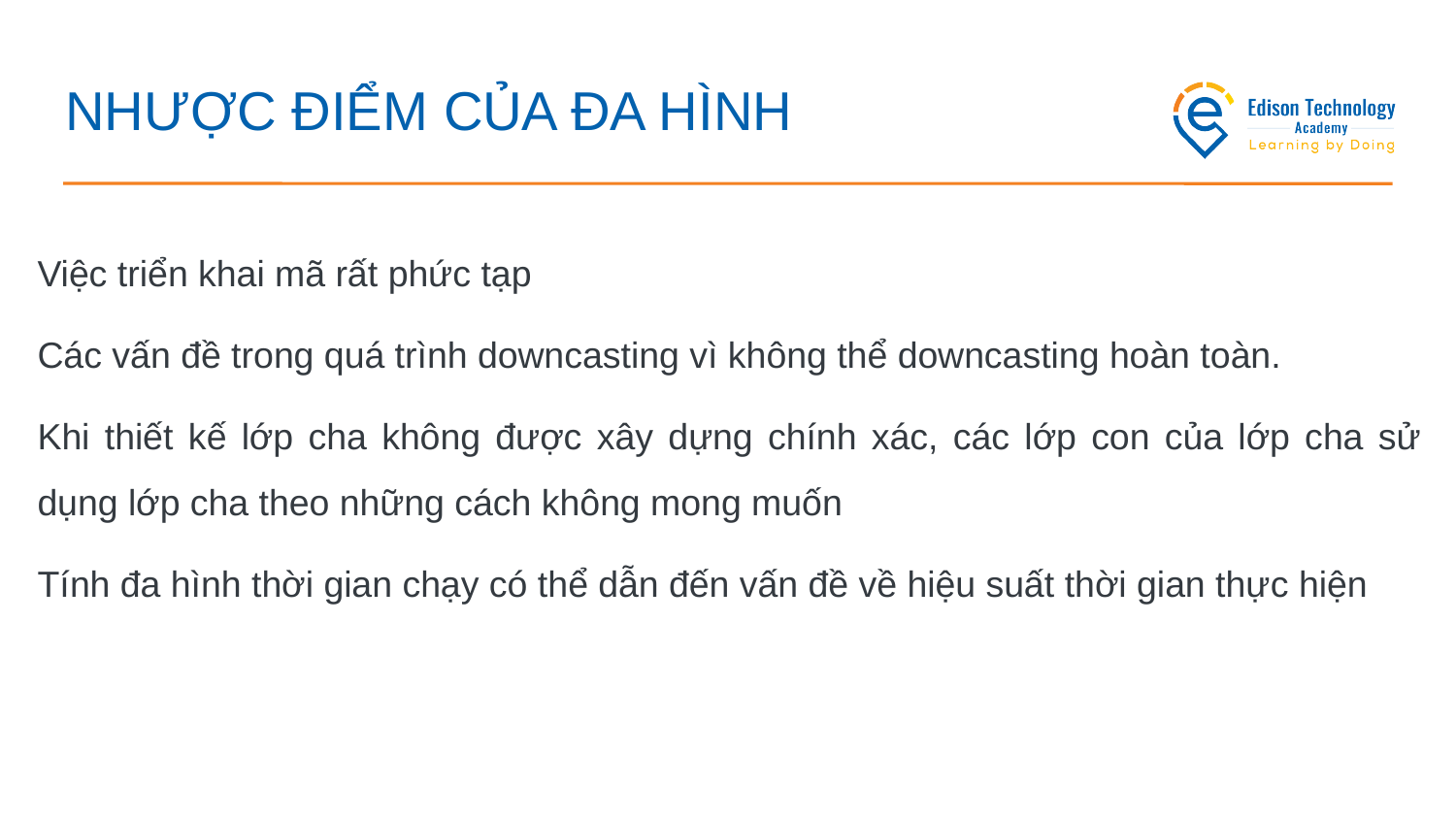

# NHƯỢC ĐIỂM CỦA ĐA HÌNH
Việc triển khai mã rất phức tạp
Các vấn đề trong quá trình downcasting vì không thể downcasting hoàn toàn.
Khi thiết kế lớp cha không được xây dựng chính xác, các lớp con của lớp cha sử dụng lớp cha theo những cách không mong muốn
Tính đa hình thời gian chạy có thể dẫn đến vấn đề về hiệu suất thời gian thực hiện